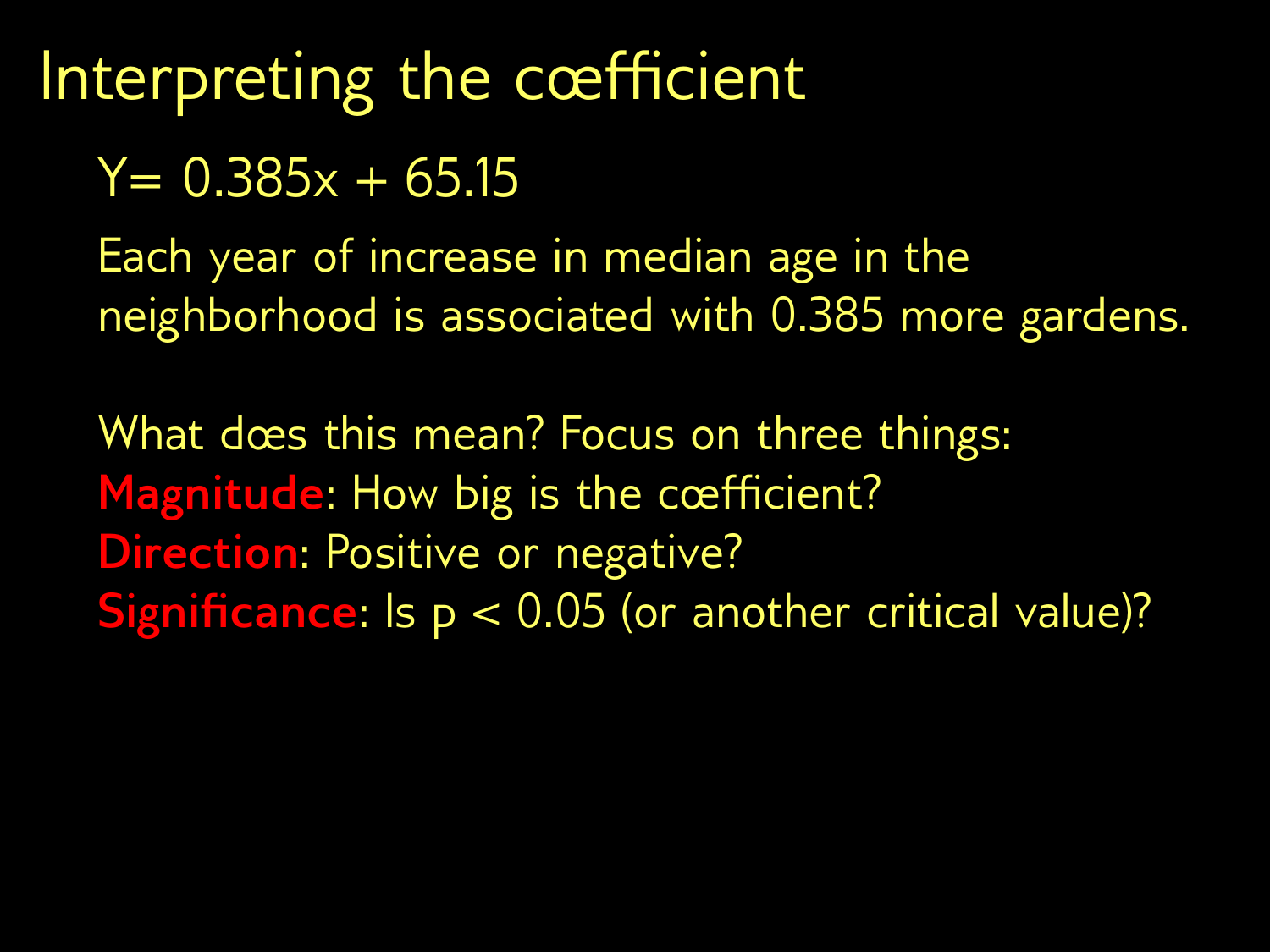

Interpreting the coefficient
W
Y= 0.385x + 65.15
Each year of increase in median age in the neighborhood is associated with 0.385 more gardens.

What does this mean? Focus on three things:
Magnitude: How big is the coefficient?
Direction: Positive or negative?
Significance: Is p < 0.05 (or another critical value)?